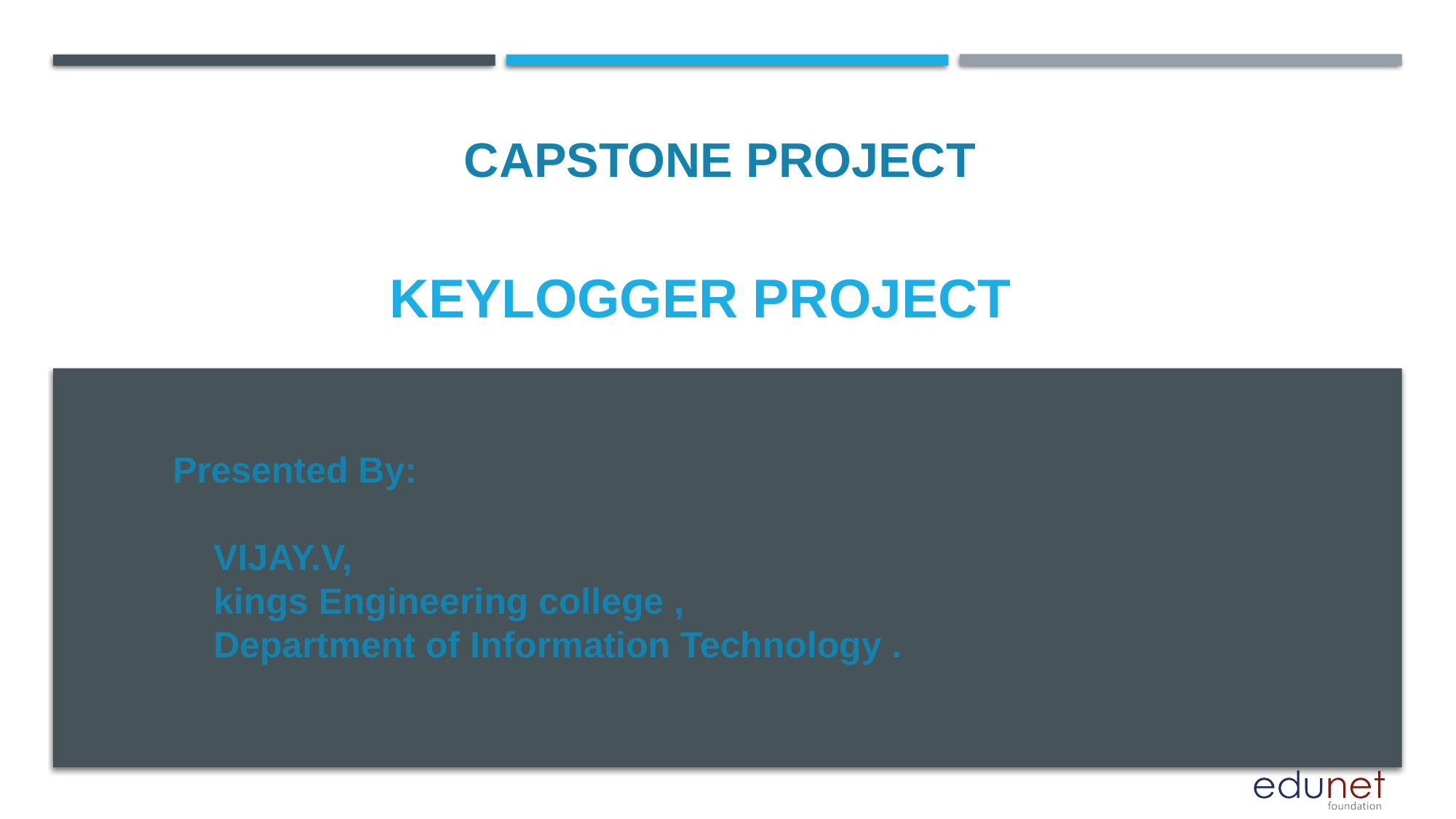

CAPSTONE PROJECT
# Keylogger PROJECT
Presented By:

    VIJAY.V,
    kings Engineering college ,
    Department of Information Technology .